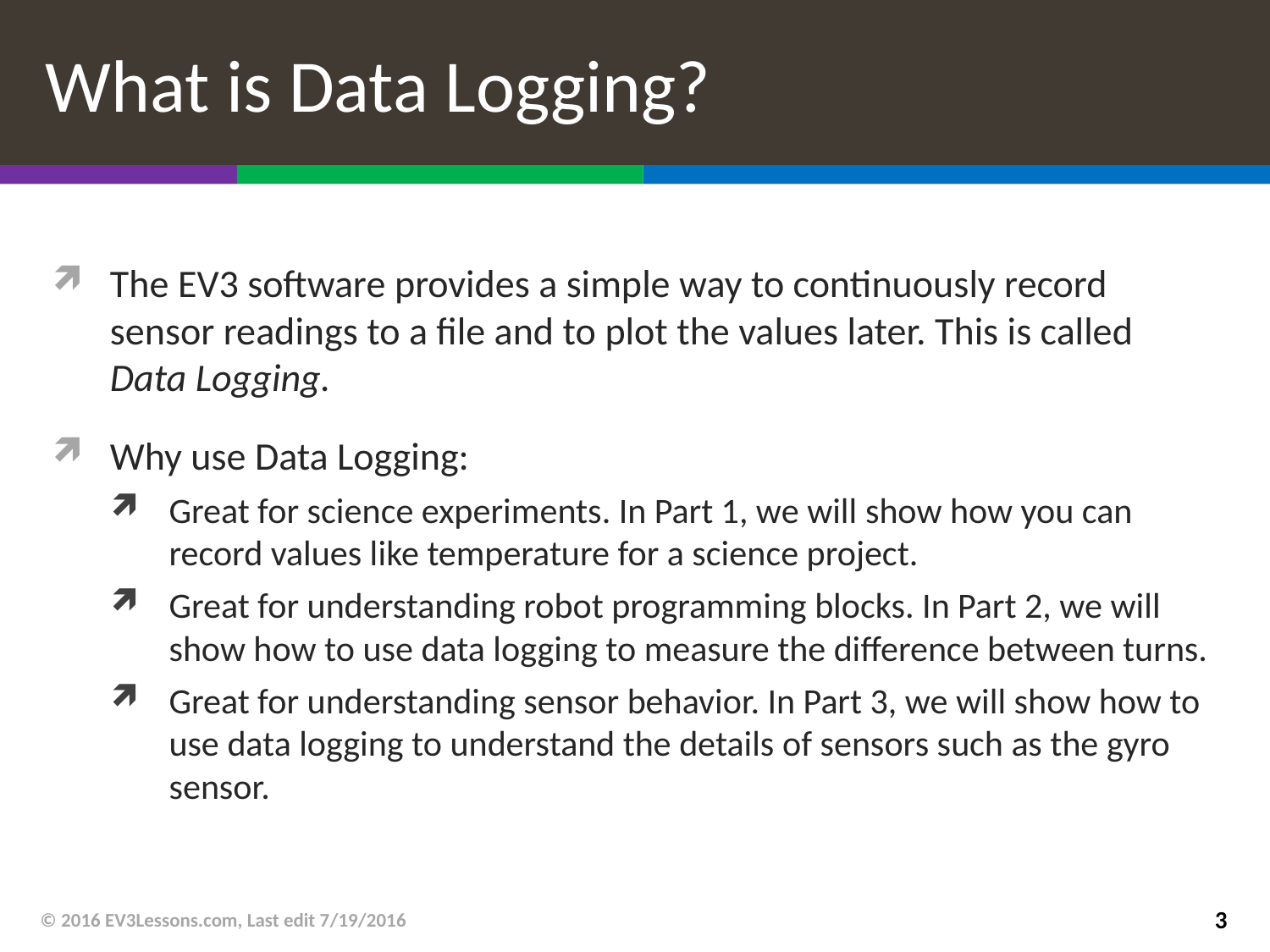

# What is Data Logging?
The EV3 software provides a simple way to continuously record sensor readings to a file and to plot the values later. This is called Data Logging.
Why use Data Logging:
Great for science experiments. In Part 1, we will show how you can record values like temperature for a science project.
Great for understanding robot programming blocks. In Part 2, we will show how to use data logging to measure the difference between turns.
Great for understanding sensor behavior. In Part 3, we will show how to use data logging to understand the details of sensors such as the gyro sensor.
© 2016 EV3Lessons.com, Last edit 7/19/2016
3